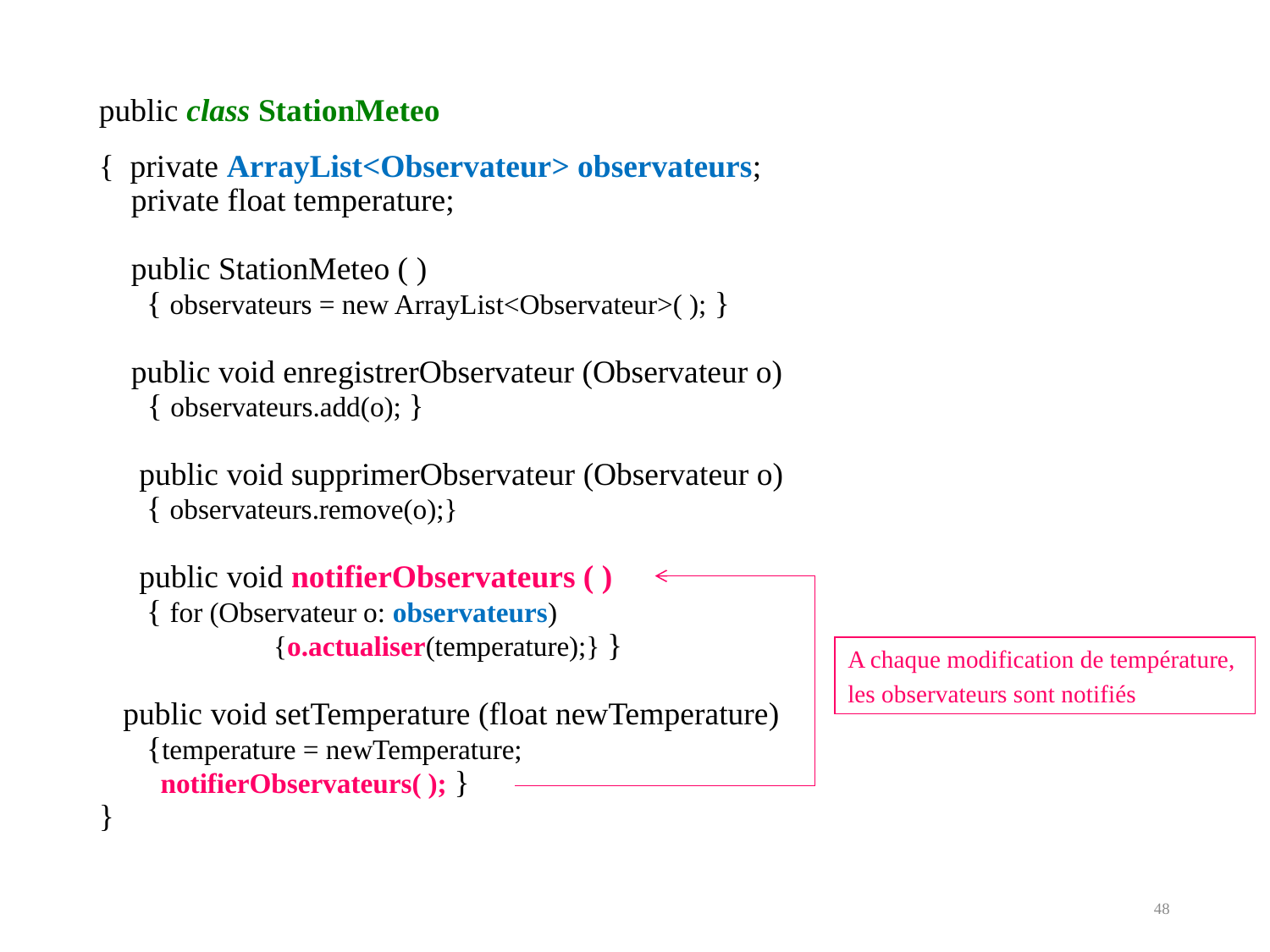

public class StationMeteo
{  private ArrayList<Observateur> observateurs;
    private float temperature;

    public StationMeteo ( )
	{ observateurs = new ArrayList<Observateur>( ); }

    public void enregistrerObservateur (Observateur o)
      { observateurs.add(o); }

     public void supprimerObservateur (Observateur o)
	{ observateurs.remove(o);}

     public void notifierObservateurs ( )
	{ for (Observateur o: observateurs)
		{o.actualiser(temperature);} }

   public void setTemperature (float newTemperature)
	{temperature = newTemperature;
   	  notifierObservateurs( ); }
}
A chaque modification de température,
les observateurs sont notifiés
48